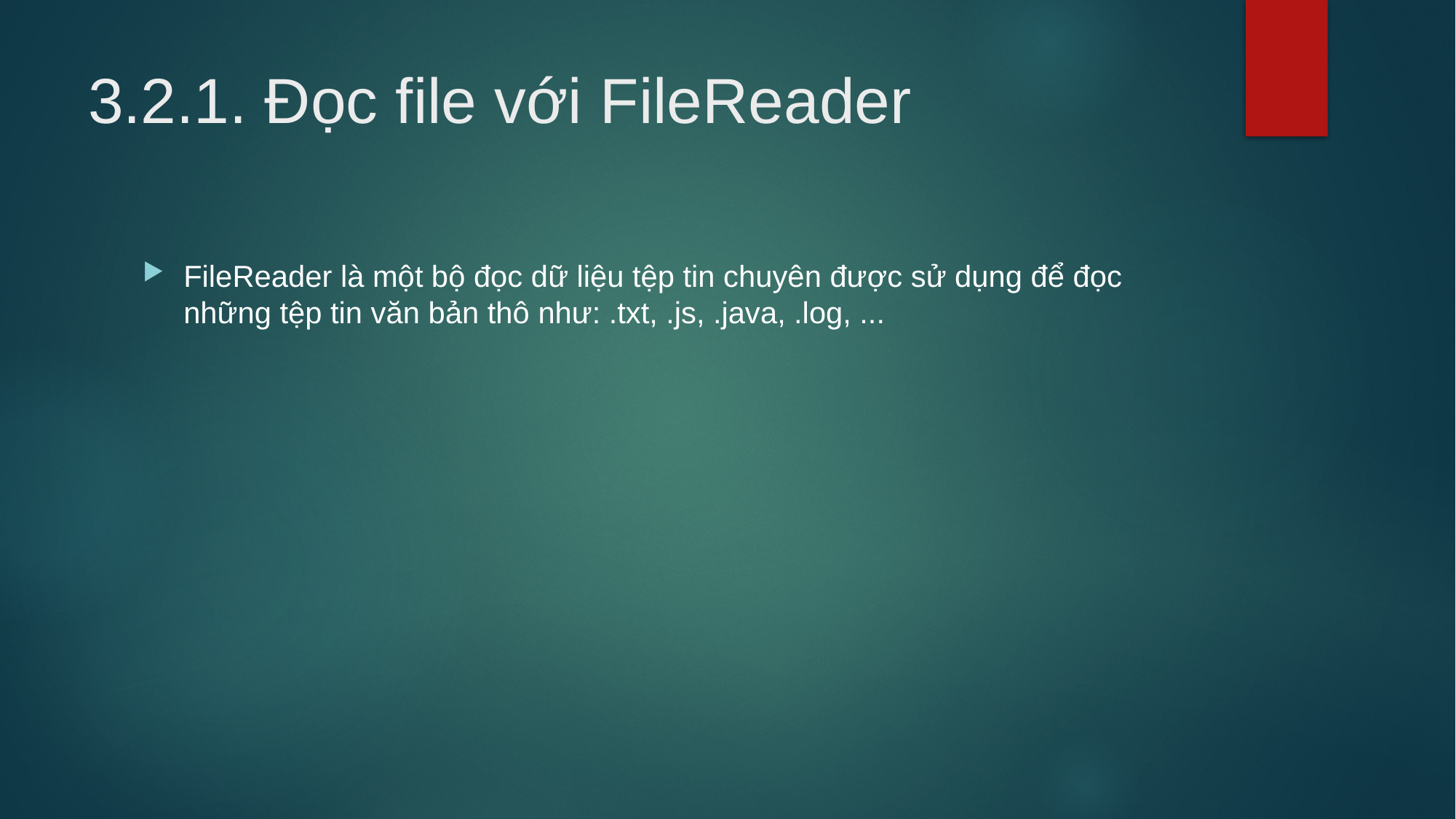

# 3.2.1. Đọc file với FileReader
FileReader là một bộ đọc dữ liệu tệp tin chuyên được sử dụng để đọc những tệp tin văn bản thô như: .txt, .js, .java, .log, ...